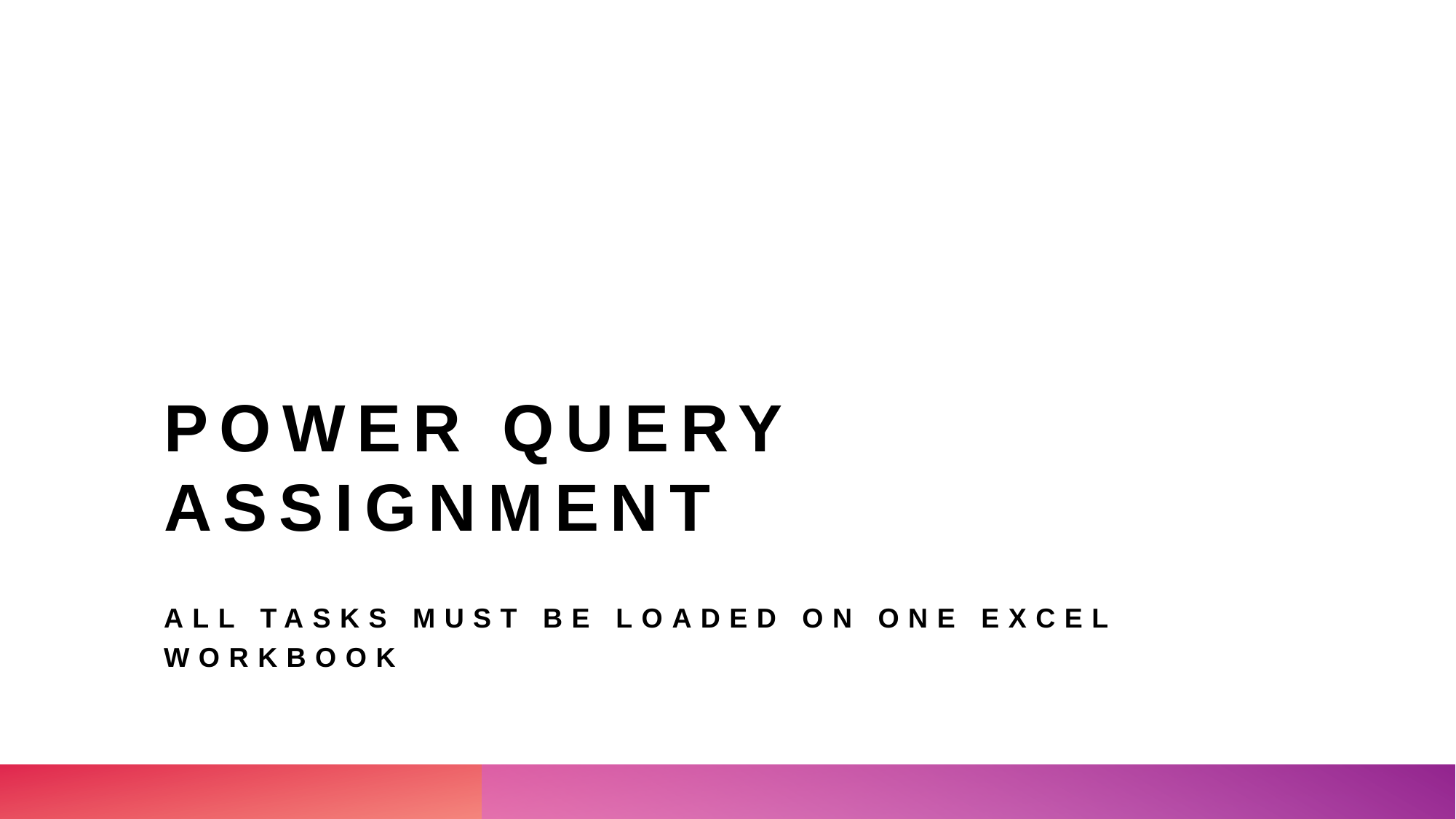

# Power Query Assignment
All tasks must be loaded on one excel  workbook